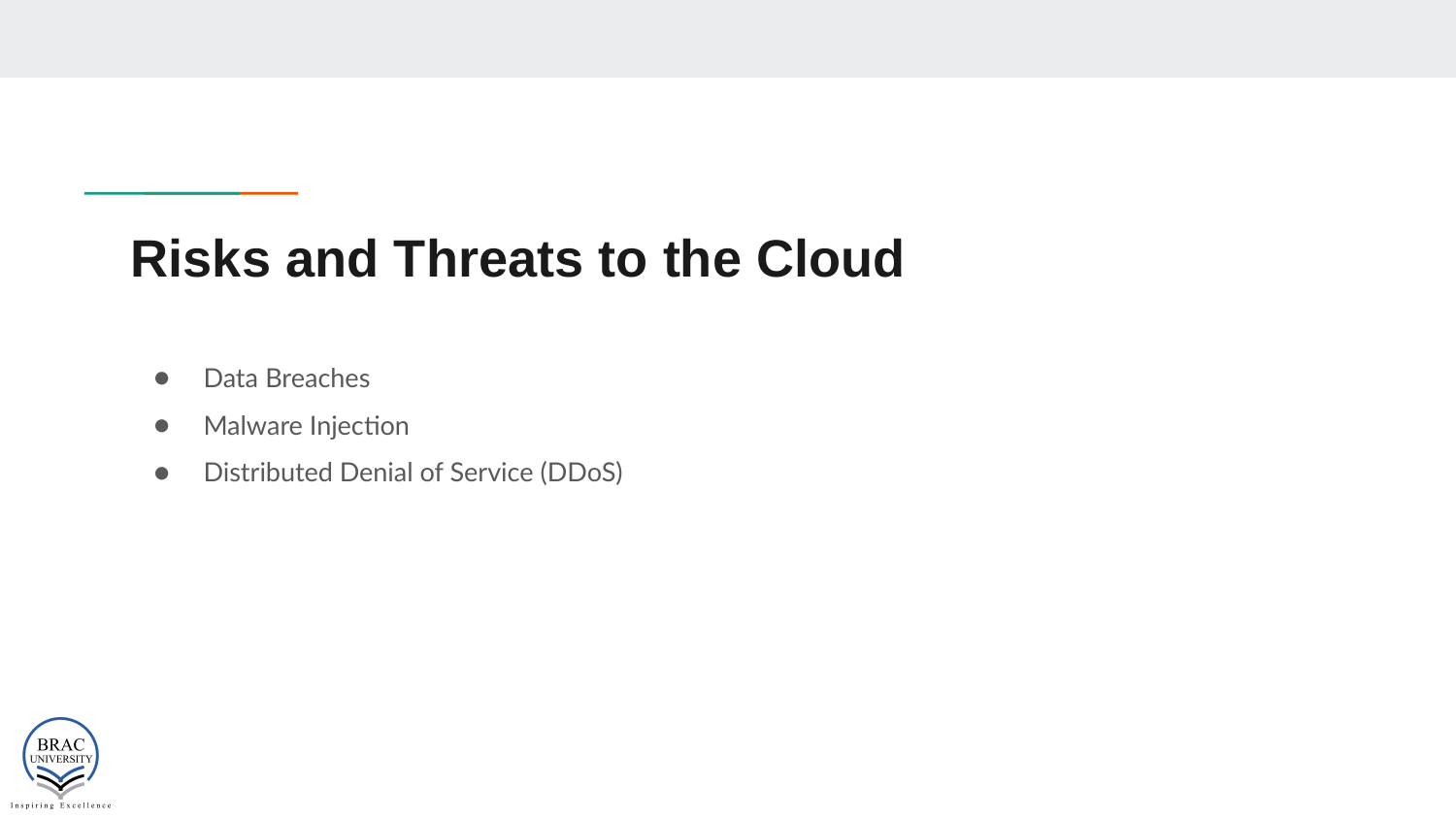

# Risks and Threats to the Cloud
Data Breaches
Malware Injection
Distributed Denial of Service (DDoS)